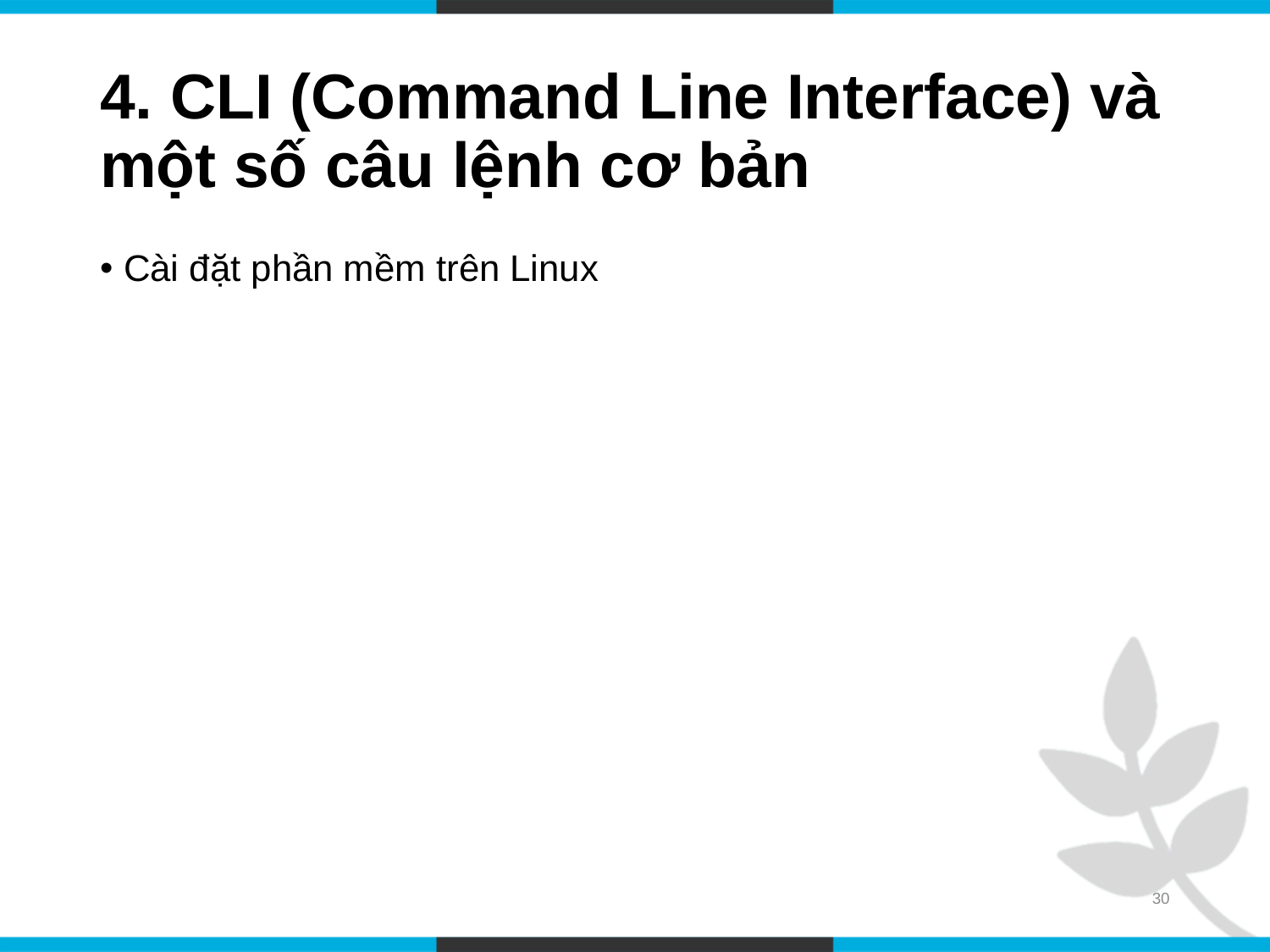

# 4. CLI (Command Line Interface) và một số câu lệnh cơ bản
Cài đặt phần mềm trên Linux
30